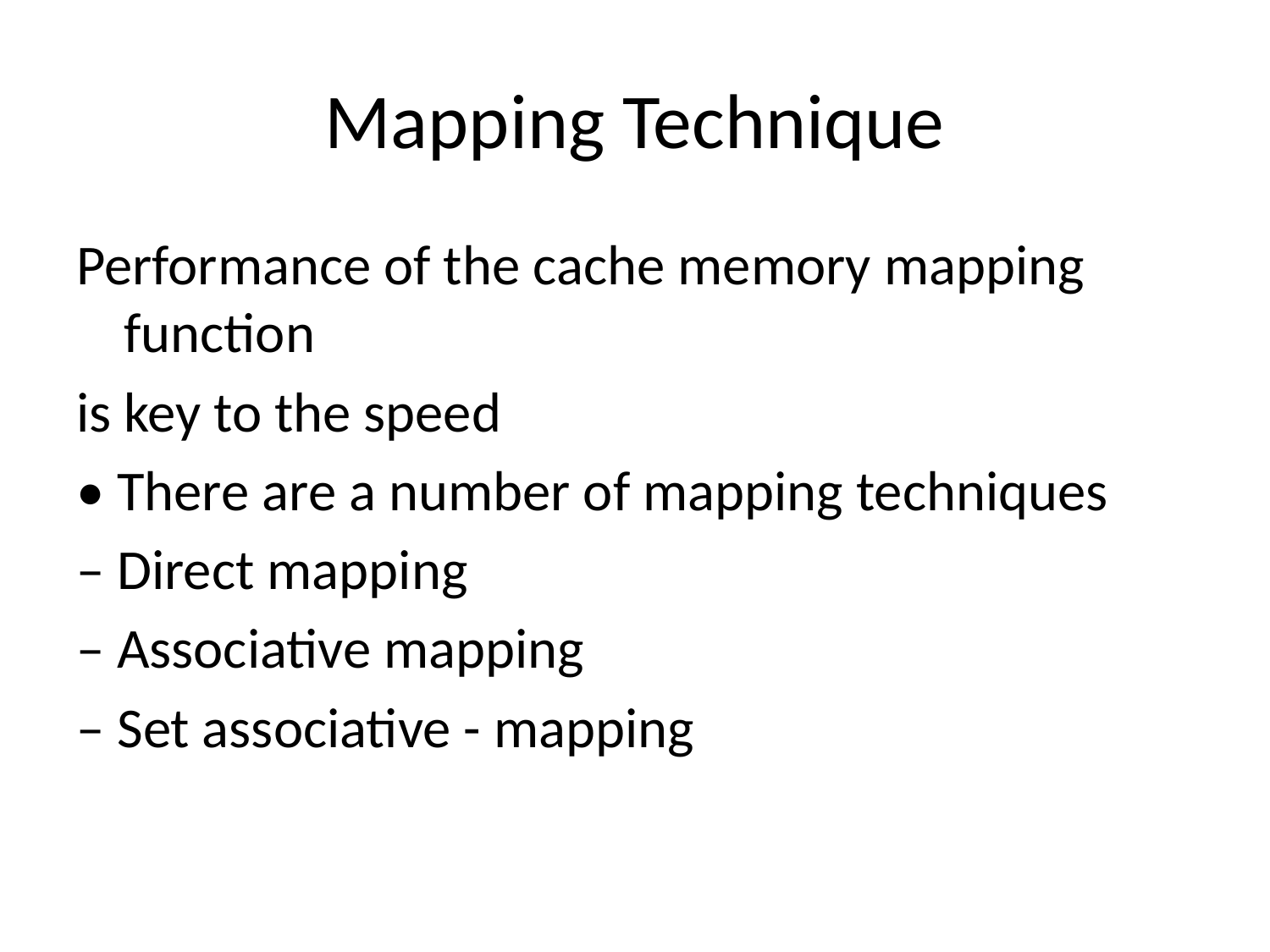

# Mapping Technique
Performance of the cache memory mapping function
is key to the speed
• There are a number of mapping techniques
– Direct mapping
– Associative mapping
– Set associative - mapping